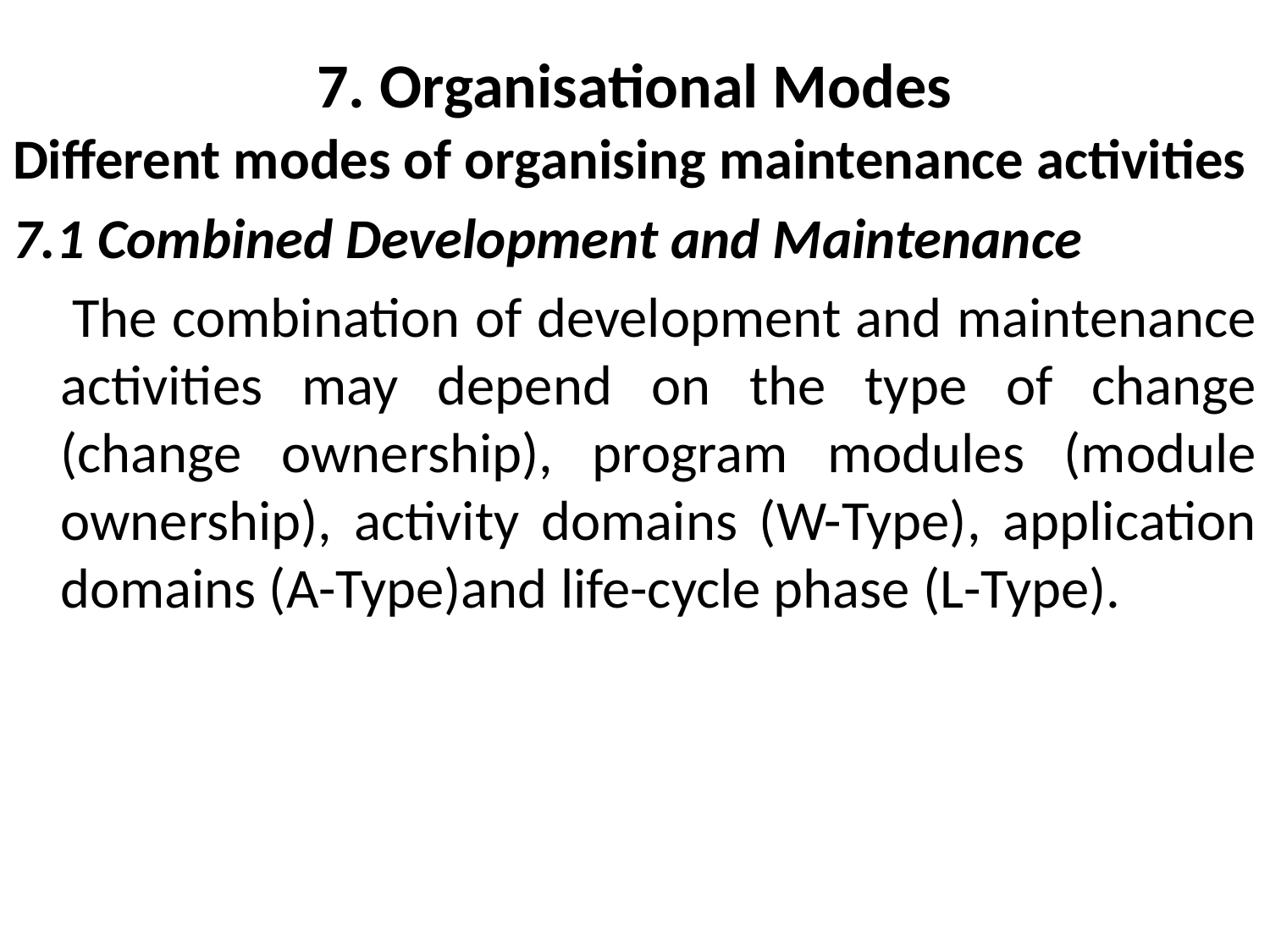

# 7. Organisational Modes
Different modes of organising maintenance activities
7.1 Combined Development and Maintenance
    The combination of development and maintenance activities may depend on the type of change (change ownership), program modules (module ownership), activity domains (W-Type), application domains (A-Type)and life-cycle phase (L-Type).